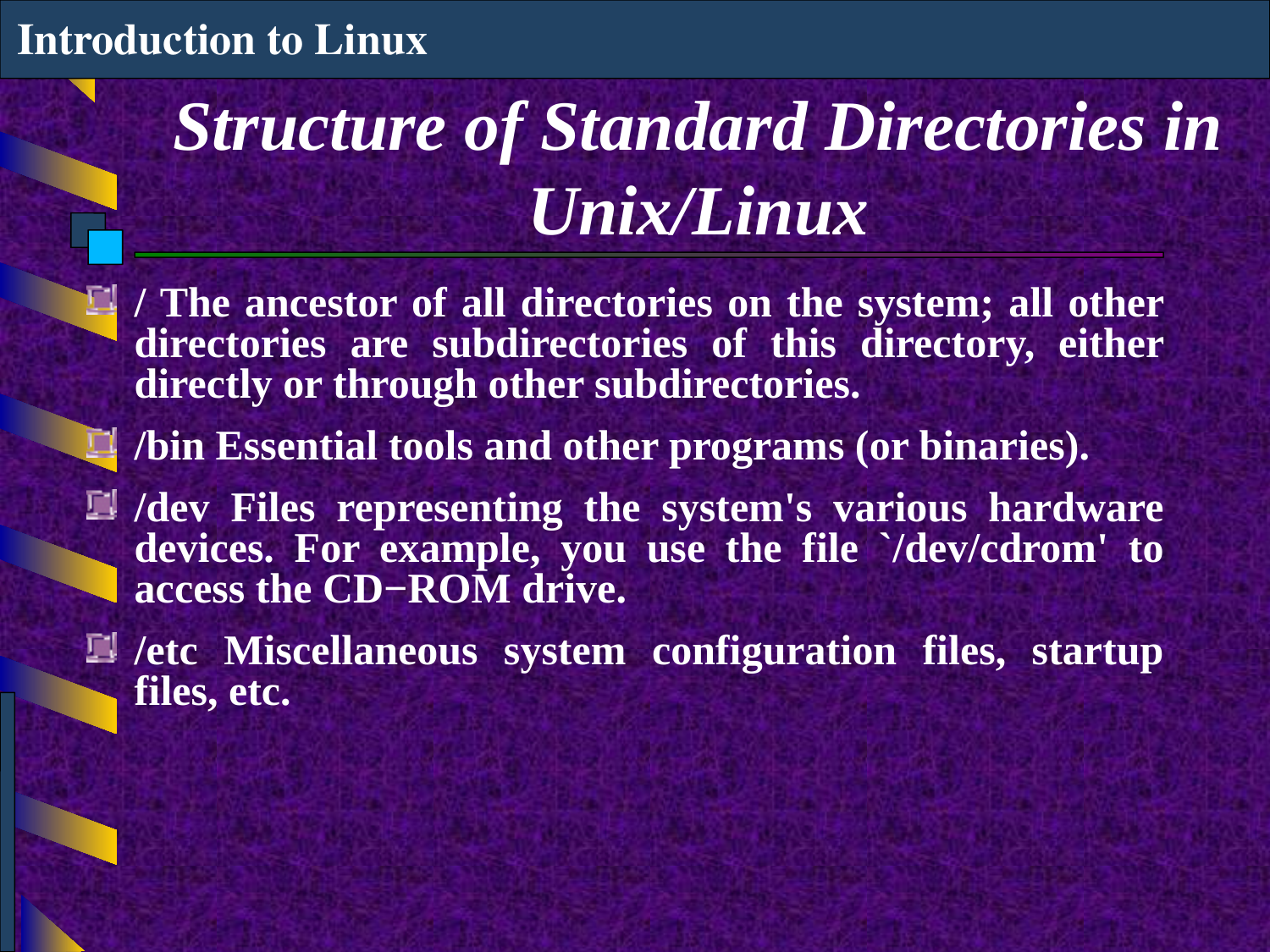

Introduction to Linux
# Structure of Standard Directories in Unix/Linux

/ The ancestor of all directories on the system; all other directories are subdirectories of this directory, either directly or through other subdirectories.
/bin Essential tools and other programs (or binaries).
/dev Files representing the system's various hardware devices. For example, you use the file `/dev/cdrom' to access the CD−ROM drive.
/etc Miscellaneous system configuration files, startup files, etc.